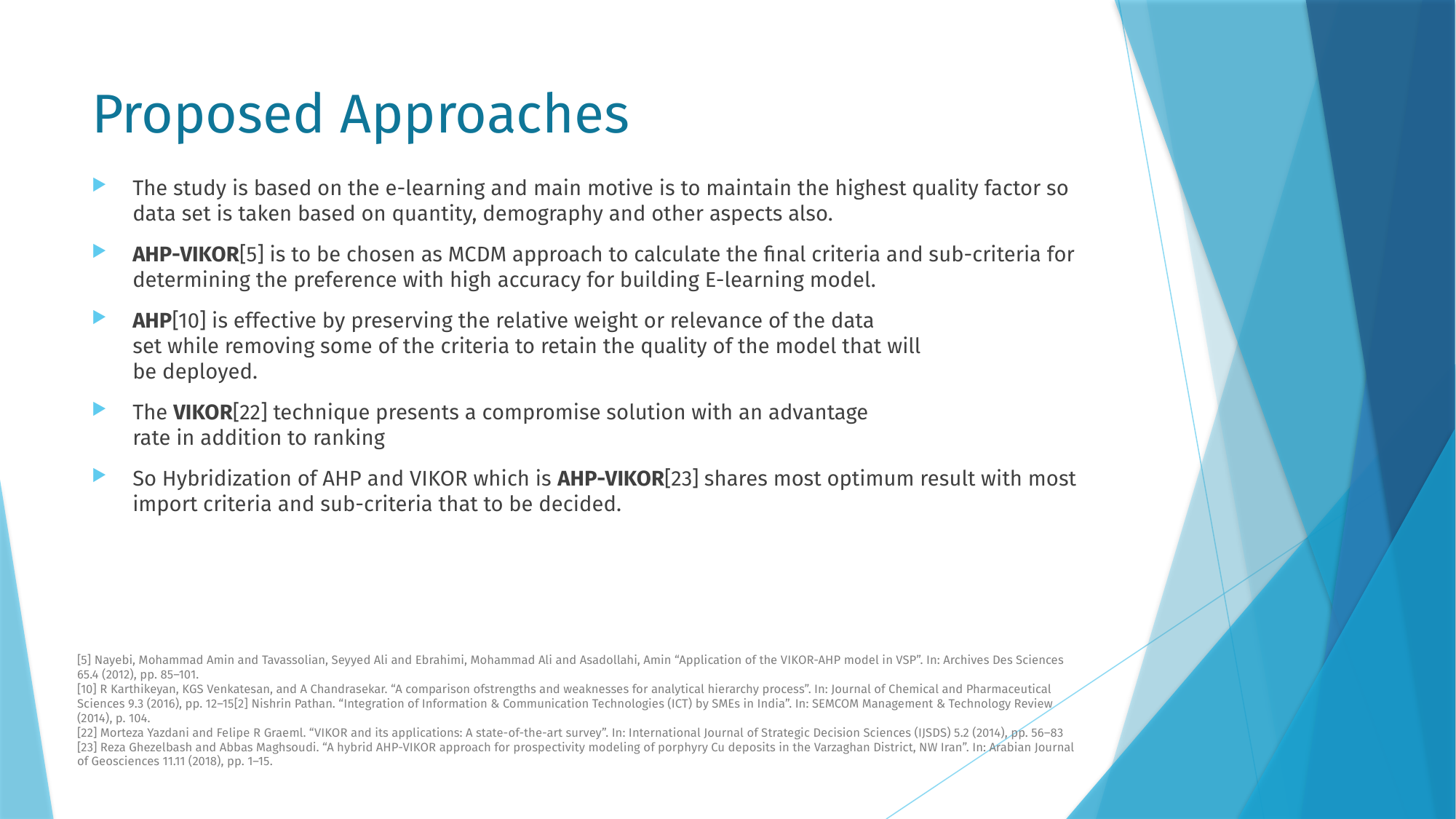

# Proposed Approaches
The study is based on the e-learning and main motive is to maintain the highest quality factor so data set is taken based on quantity, demography and other aspects also.
AHP-VIKOR[5] is to be chosen as MCDM approach to calculate the final criteria and sub-criteria for determining the preference with high accuracy for building E-learning model.
AHP[10] is effective by preserving the relative weight or relevance of the data
set while removing some of the criteria to retain the quality of the model that will
be deployed.
The VIKOR[22] technique presents a compromise solution with an advantage
rate in addition to ranking
So Hybridization of AHP and VIKOR which is AHP-VIKOR[23] shares most optimum result with most import criteria and sub-criteria that to be decided.

[5] Nayebi, Mohammad Amin and Tavassolian, Seyyed Ali and Ebrahimi, Mohammad Ali and Asadollahi, Amin “Application of the VIKOR-AHP model in VSP”. In: Archives Des Sciences 65.4 (2012), pp. 85–101.
[10] R Karthikeyan, KGS Venkatesan, and A Chandrasekar. “A comparison ofstrengths and weaknesses for analytical hierarchy process”. In: Journal of Chemical and Pharmaceutical Sciences 9.3 (2016), pp. 12–15[2] Nishrin Pathan. “Integration of Information & Communication Technologies (ICT) by SMEs in India”. In: SEMCOM Management & Technology Review (2014), p. 104.
[22] Morteza Yazdani and Felipe R Graeml. “VIKOR and its applications: A state-of-the-art survey”. In: International Journal of Strategic Decision Sciences (IJSDS) 5.2 (2014), pp. 56–83
[23] Reza Ghezelbash and Abbas Maghsoudi. “A hybrid AHP-VIKOR approach for prospectivity modeling of porphyry Cu deposits in the Varzaghan District, NW Iran”. In: Arabian Journal of Geosciences 11.11 (2018), pp. 1–15.